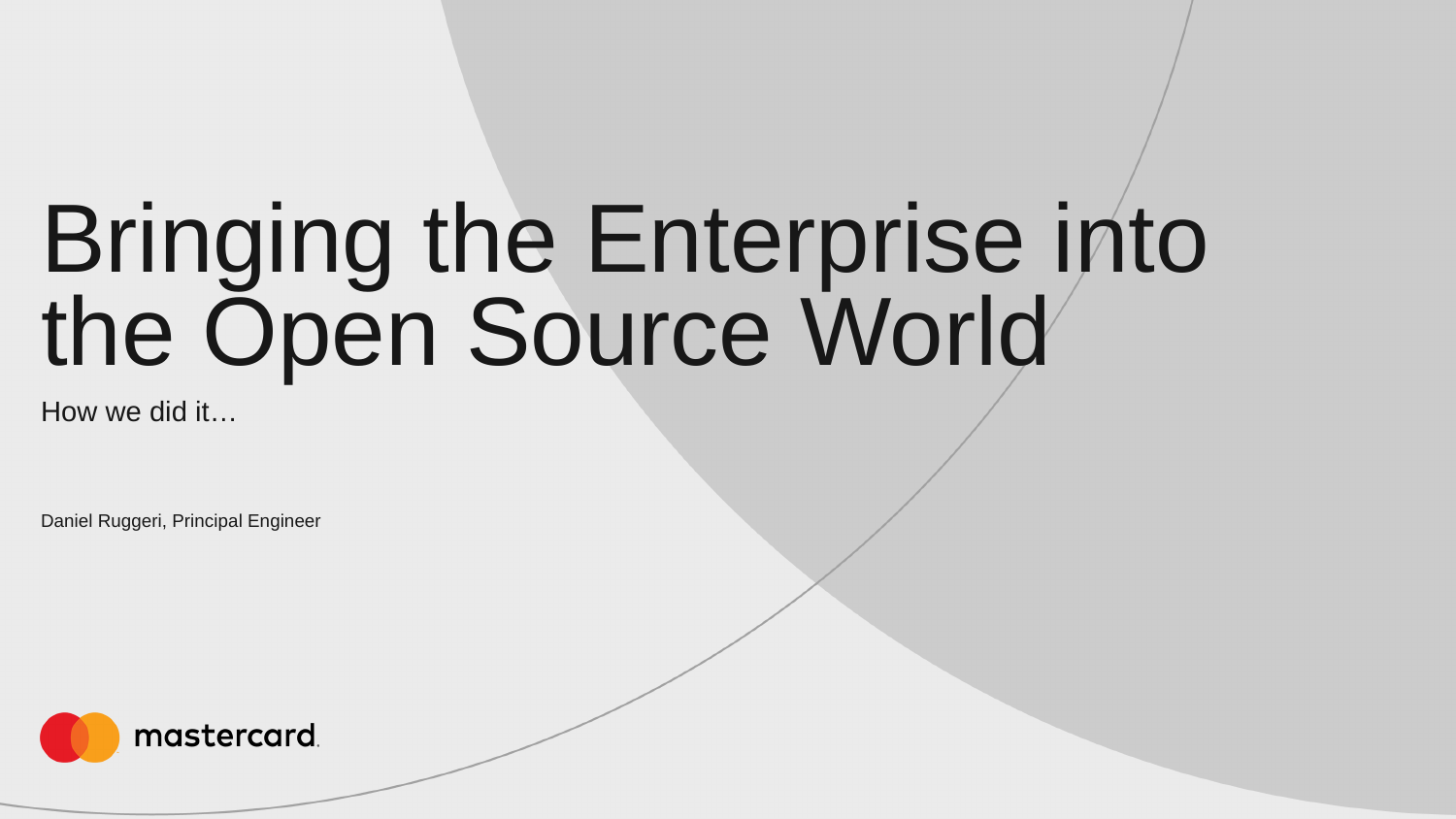

# Bringing the Enterprise into the Open Source World
How we did it…
Daniel Ruggeri, Principal Engineer